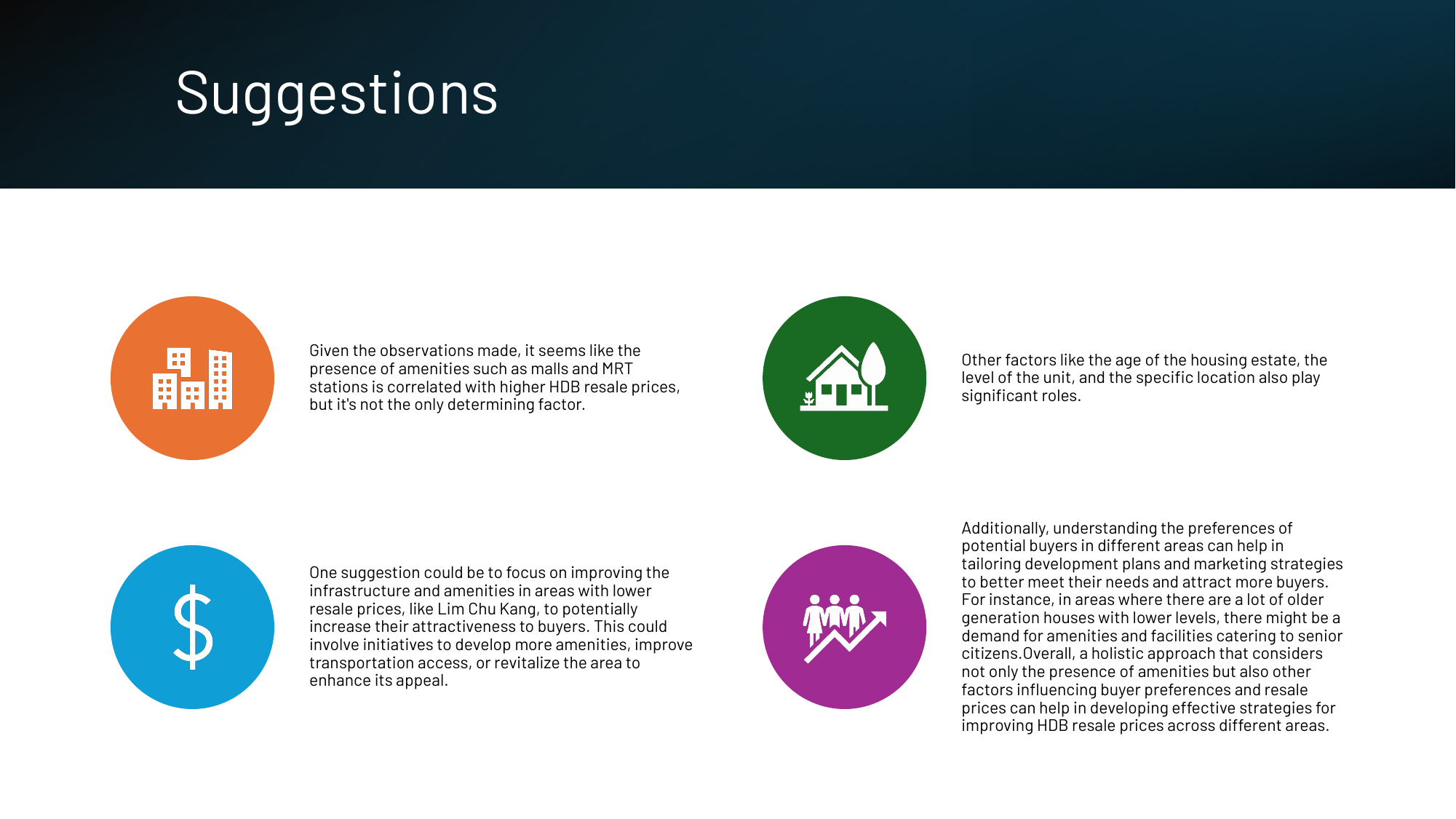

# Suggestions
Given the observations made, it seems like the presence of amenities such as malls and MRT stations is correlated with higher HDB resale prices, but it's not the only determining factor.
Other factors like the age of the housing estate, the level of the unit, and the specific location also play significant roles.
One suggestion could be to focus on improving the infrastructure and amenities in areas with lower resale prices, like Lim Chu Kang, to potentially increase their attractiveness to buyers. This could involve initiatives to develop more amenities, improve transportation access, or revitalize the area to enhance its appeal.
Additionally, understanding the preferences of potential buyers in different areas can help in tailoring development plans and marketing strategies to better meet their needs and attract more buyers. For instance, in areas where there are a lot of older generation houses with lower levels, there might be a demand for amenities and facilities catering to senior citizens.Overall, a holistic approach that considers not only the presence of amenities but also other factors influencing buyer preferences and resale prices can help in developing effective strategies for improving HDB resale prices across different areas.